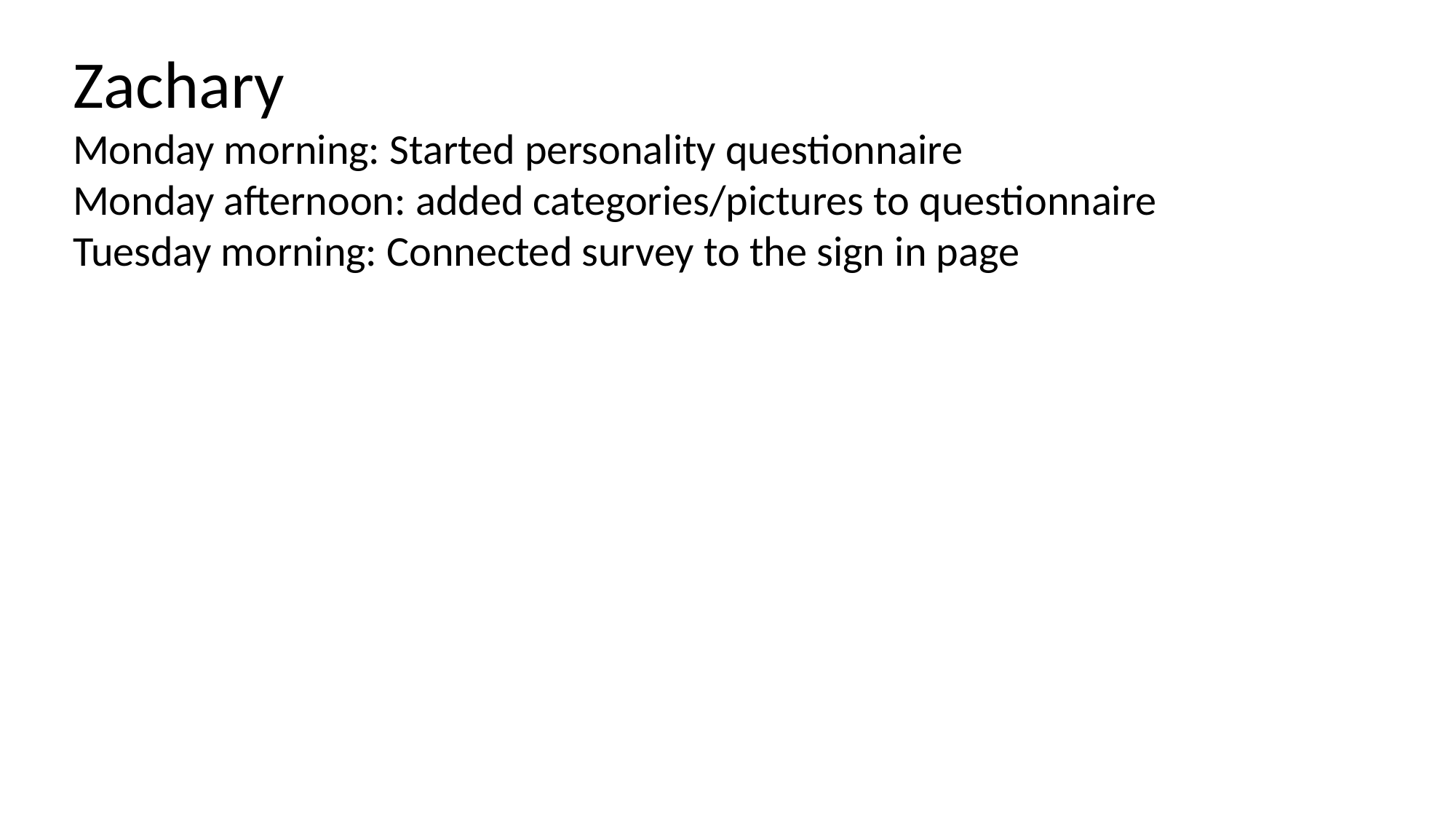

Zachary
Monday morning: Started personality questionnaire
Monday afternoon: added categories/pictures to questionnaire
Tuesday morning: Connected survey to the sign in page